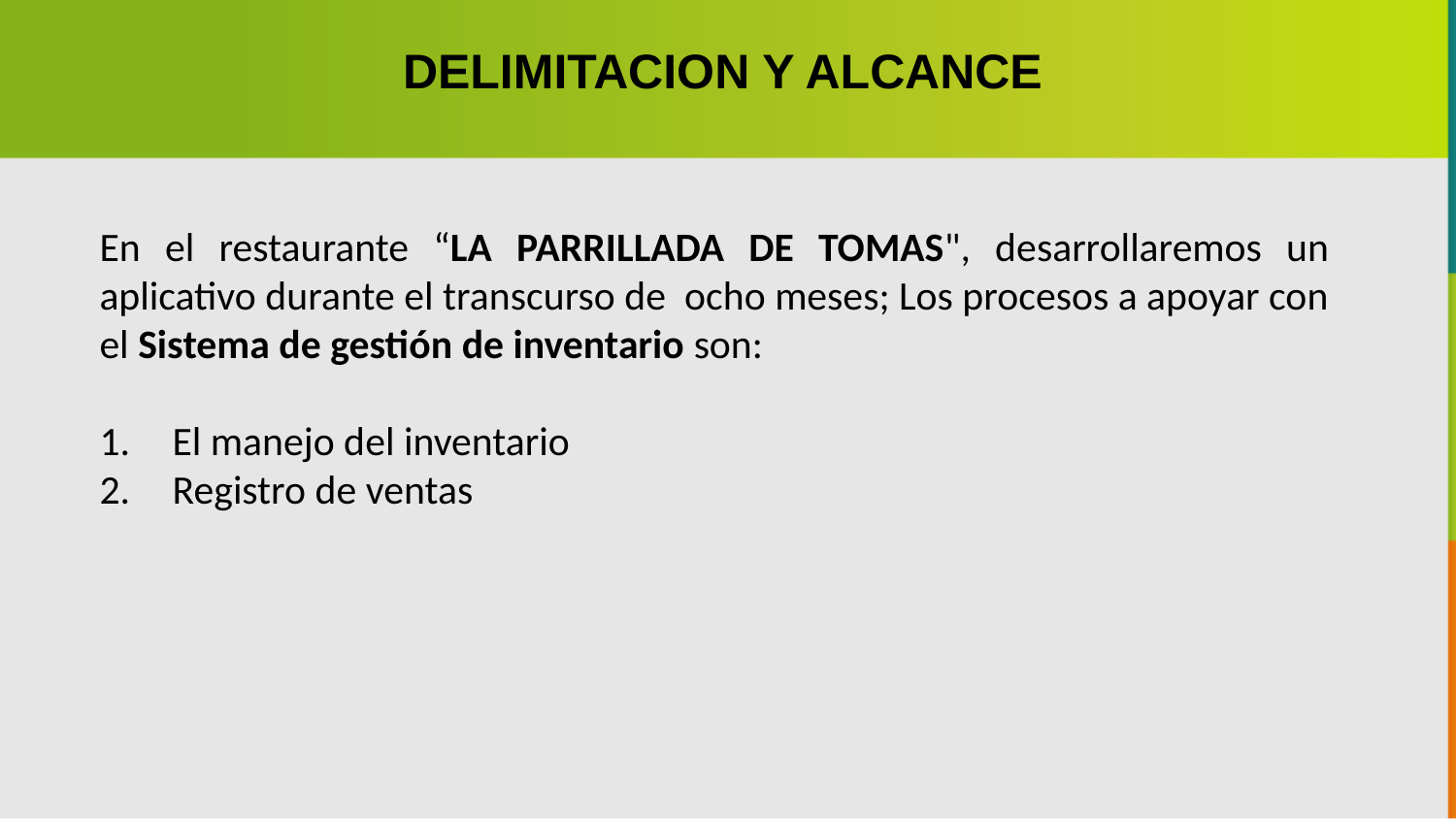

DELIMITACION Y ALCANCE
En el restaurante “LA PARRILLADA DE TOMAS", desarrollaremos un aplicativo durante el transcurso de  ocho meses; Los procesos a apoyar con el Sistema de gestión de inventario son:

El manejo del inventario
Registro de ventas